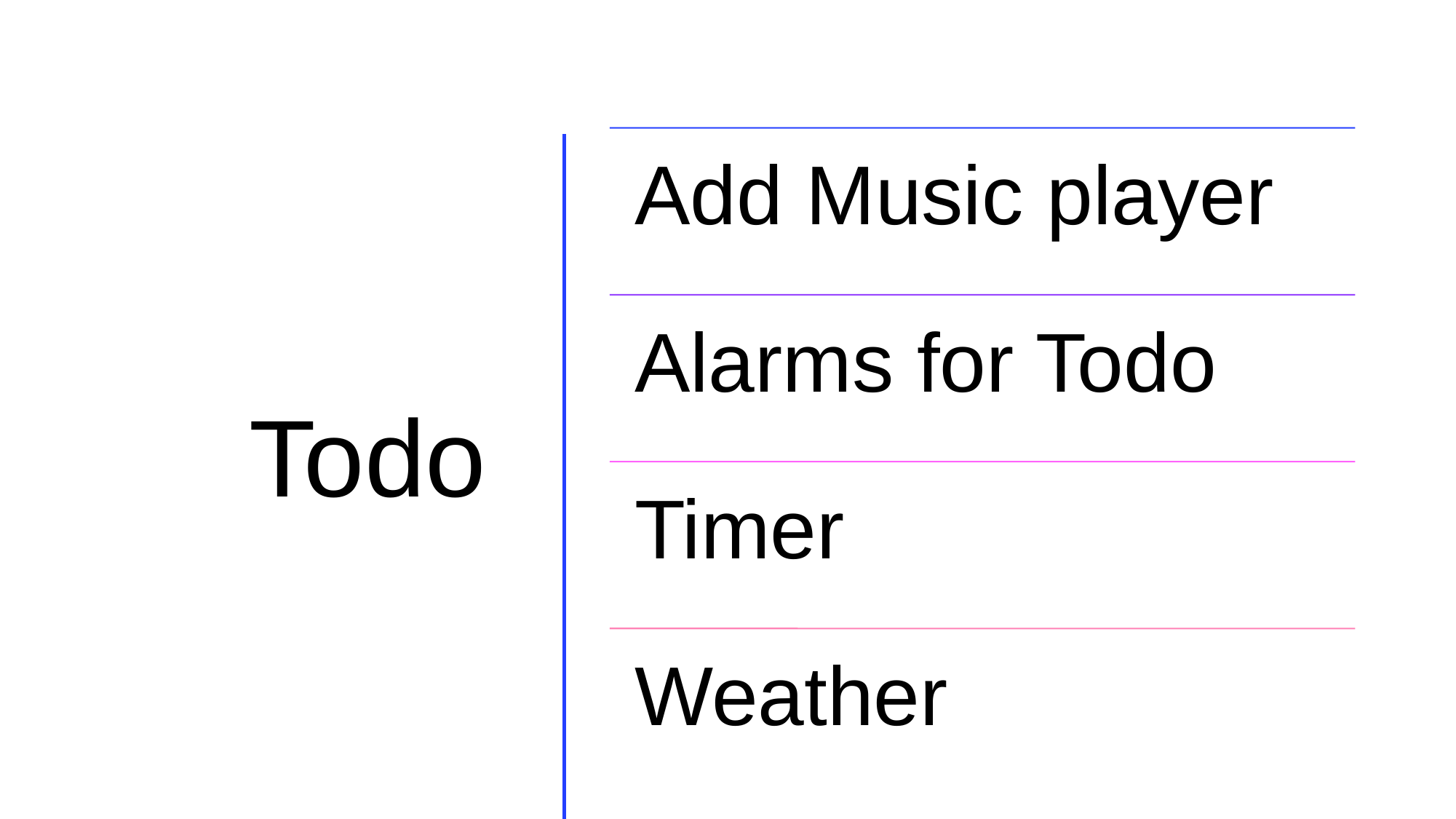

# Todo
Add Music player
Alarms for Todo
Timer
Weather